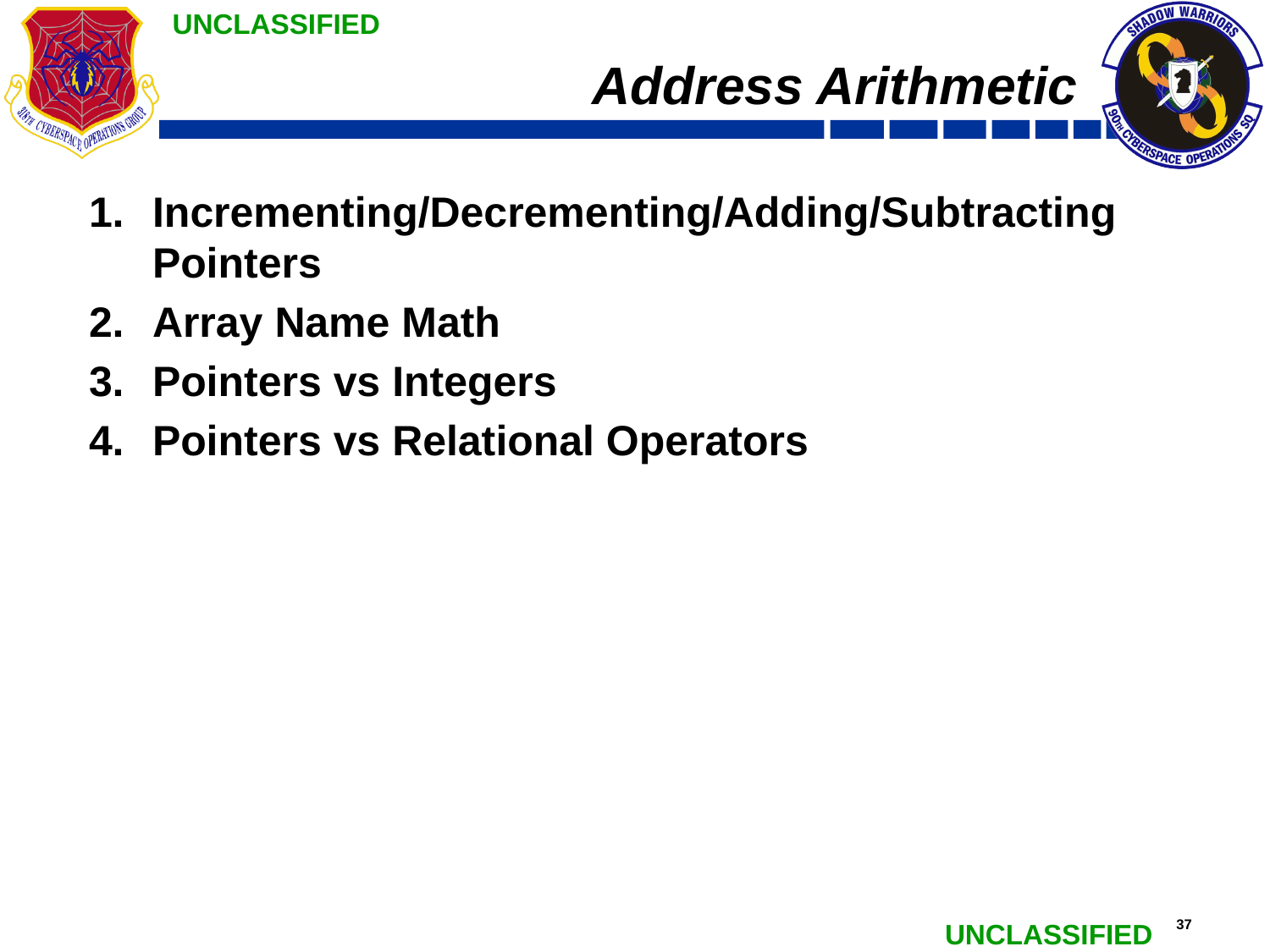

# Address Arithmetic
Incrementing/Decrementing/Adding/Subtracting Pointers
Array Name Math
Pointers vs Integers
Pointers vs Relational Operators